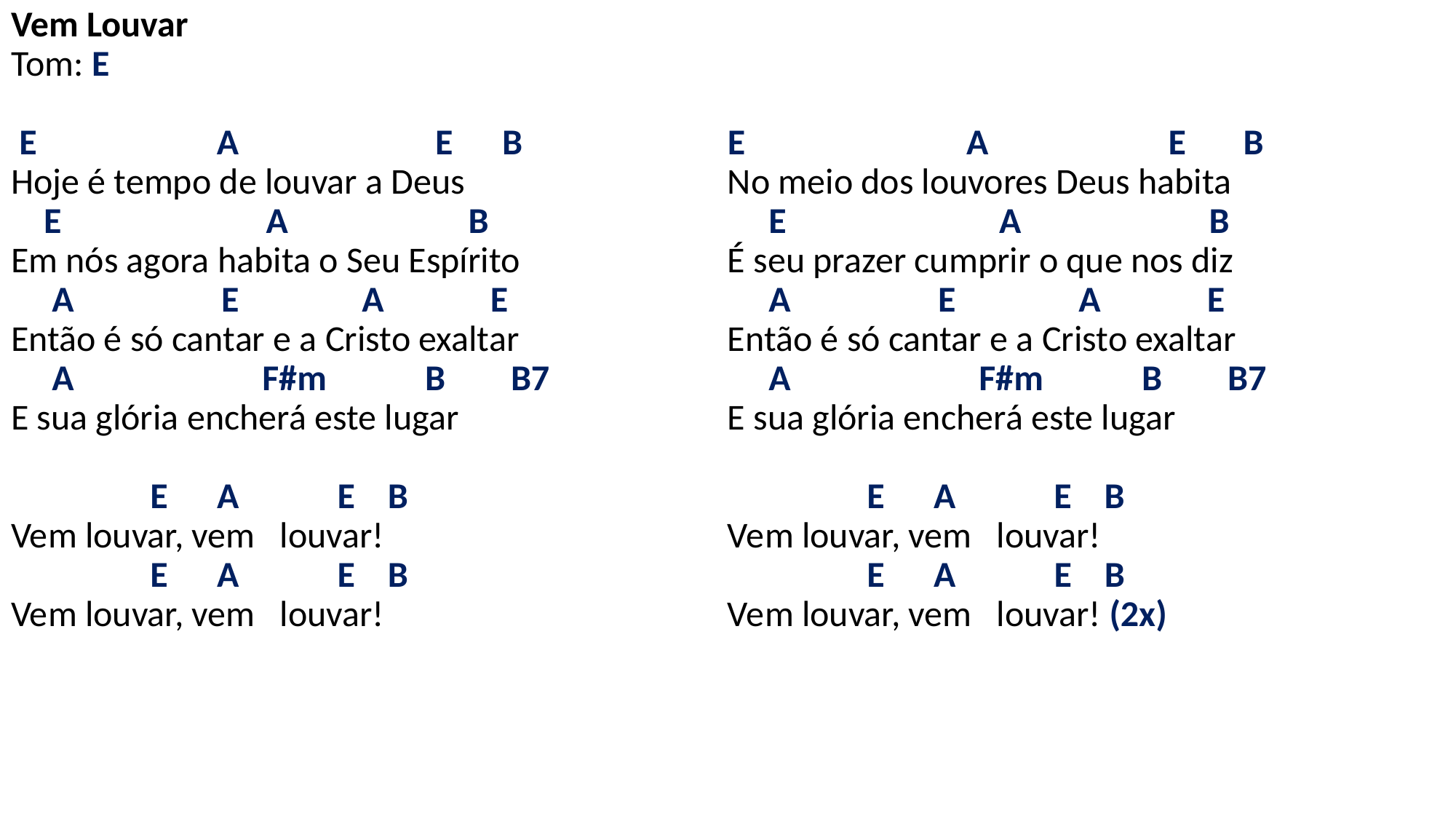

# Vem Louvar Tom: E   E                      A                        E      B Hoje é tempo de louvar a Deus E                         A                      B Em nós agora habita o Seu Espírito A                  E               A             E Então é só cantar e a Cristo exaltar A                       F#m            B        B7 E sua glória encherá este lugar   E      A            E    B Vem louvar, vem   louvar! E      A            E    B Vem louvar, vem   louvar!   E                           A                      E       B No meio dos louvores Deus habita E                          A                       B É seu prazer cumprir o que nos diz A                  E               A             E Então é só cantar e a Cristo exaltar A                       F#m            B        B7 E sua glória encherá este lugar   E      A            E    B Vem louvar, vem   louvar! E      A            E    B Vem louvar, vem   louvar! (2x)